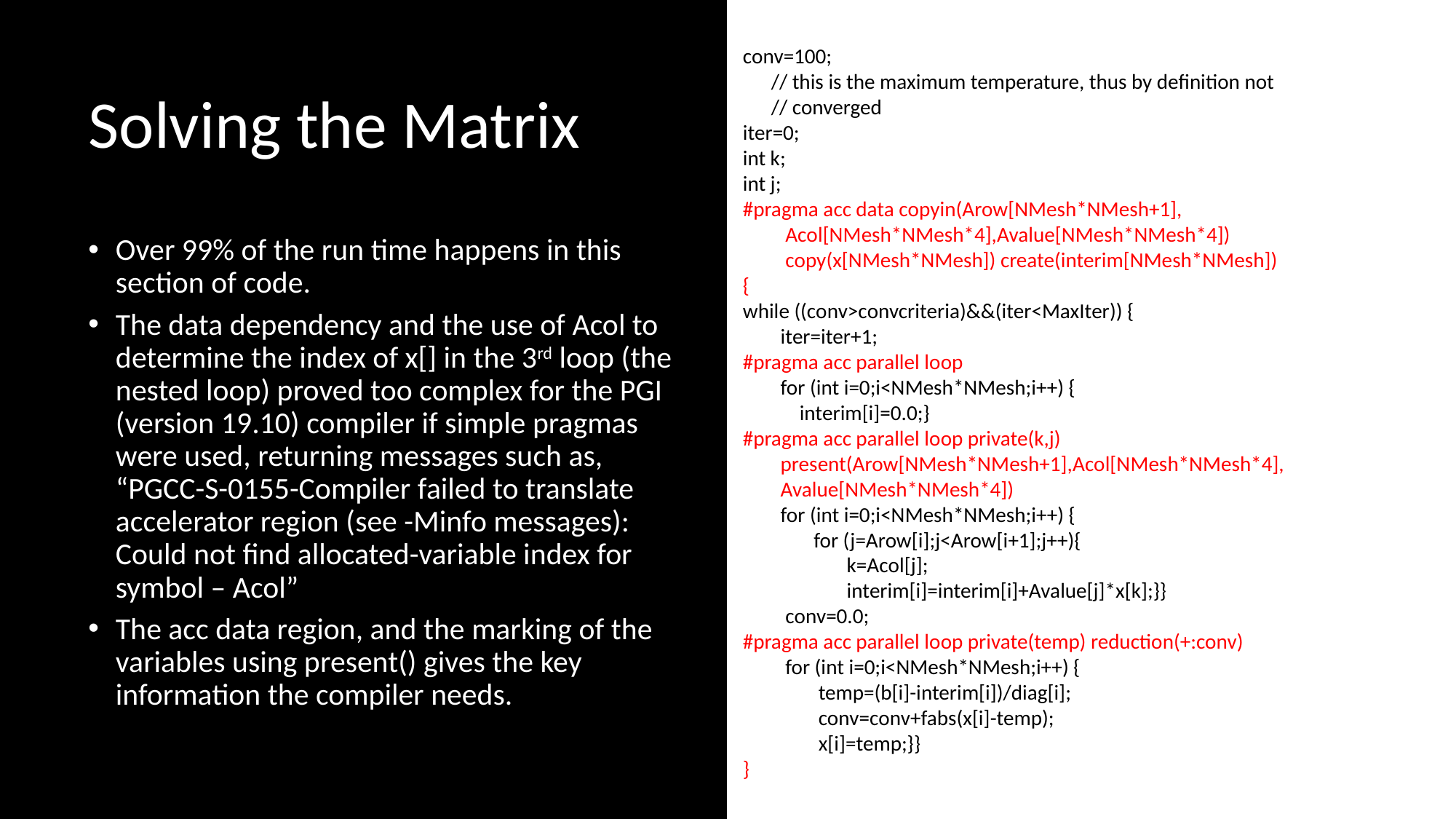

# Solving the Matrix
conv=100;
      // this is the maximum temperature, thus by definition not
      // converged
iter=0;
int k;
int j;
#pragma acc data copyin(Arow[NMesh*NMesh+1],
         Acol[NMesh*NMesh*4],Avalue[NMesh*NMesh*4])
         copy(x[NMesh*NMesh]) create(interim[NMesh*NMesh])
{
while ((conv>convcriteria)&&(iter<MaxIter)) {
        iter=iter+1;
#pragma acc parallel loop
        for (int i=0;i<NMesh*NMesh;i++) {
            interim[i]=0.0;}
#pragma acc parallel loop private(k,j)
        present(Arow[NMesh*NMesh+1],Acol[NMesh*NMesh*4],
        Avalue[NMesh*NMesh*4])
        for (int i=0;i<NMesh*NMesh;i++) {
               for (j=Arow[i];j<Arow[i+1];j++){
                      k=Acol[j];
                      interim[i]=interim[i]+Avalue[j]*x[k];}}
         conv=0.0;
#pragma acc parallel loop private(temp) reduction(+:conv)
         for (int i=0;i<NMesh*NMesh;i++) {
                temp=(b[i]-interim[i])/diag[i];
                conv=conv+fabs(x[i]-temp);
                x[i]=temp;}}
}
Over 99% of the run time happens in this section of code.
The data dependency and the use of Acol to determine the index of x[] in the 3rd loop (the nested loop) proved too complex for the PGI (version 19.10) compiler if simple pragmas were used, returning messages such as, “PGCC-S-0155-Compiler failed to translate accelerator region (see -Minfo messages): Could not find allocated-variable index for symbol – Acol”
The acc data region, and the marking of the variables using present() gives the key information the compiler needs.